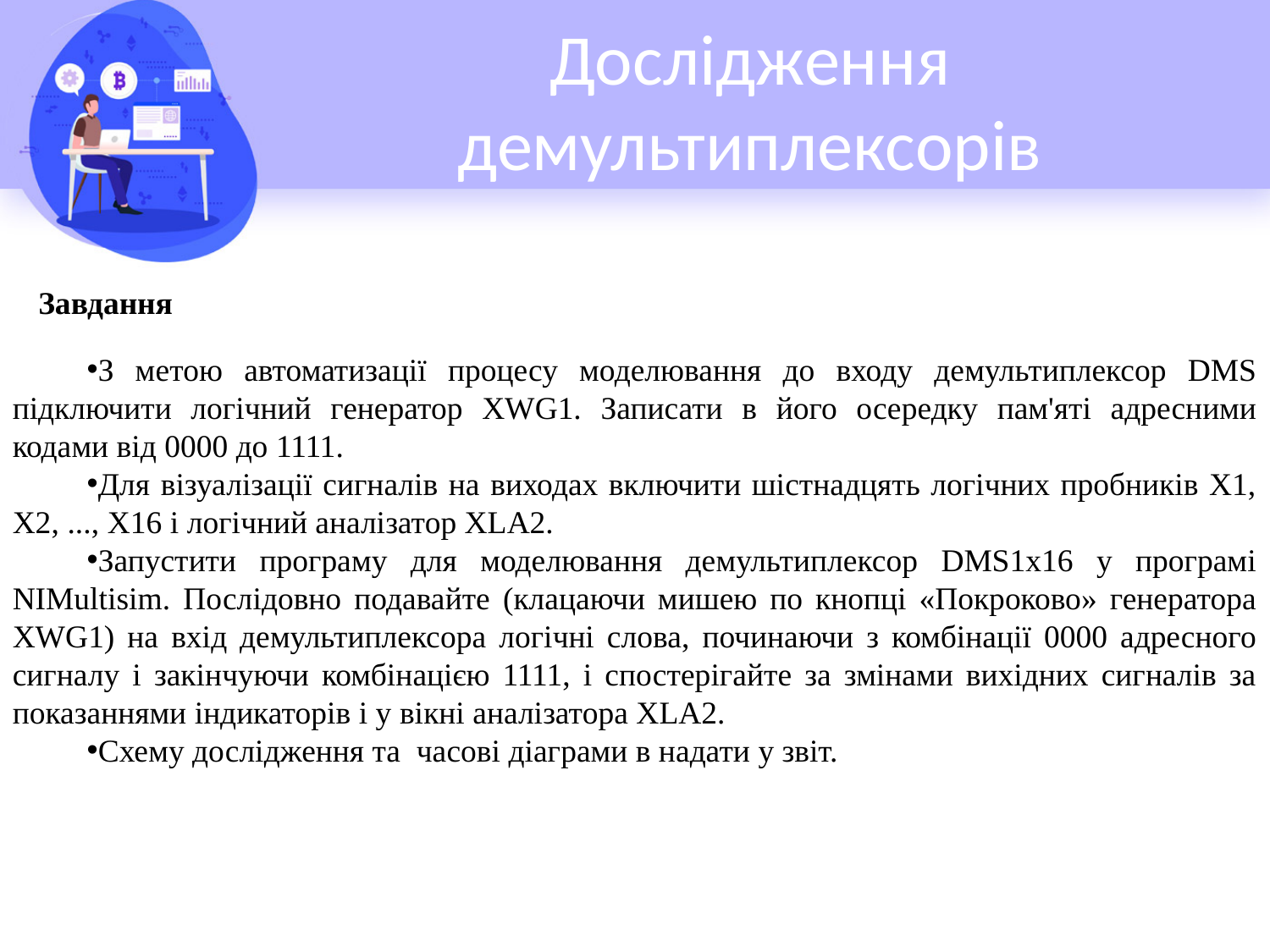

# Дослідження демультиплексорів
Завдання
З метою автоматизації процесу моделювання до входу демультиплексор DMS підключити логічний генератор ХWG1. Записати в його осередку пам'яті адресними кодами від 0000 до 1111.
Для візуалізації сигналів на виходах включити шістнадцять логічних пробників Х1, Х2, ..., Х16 і логічний аналізатор ХLA2.
Запустити програму для моделювання демультиплексор DMS1х16 у програмі NIMultisim. Послідовно подавайте (клацаючи мишею по кнопці «Покроково» генератора XWG1) на вхід демультиплексора логічні слова, починаючи з комбінації 0000 адресного сигналу і закінчуючи комбінацією 1111, і спостерігайте за змінами вихідних сигналів за показаннями індикаторів і у вікні аналізатора XLA2.
Схему дослідження та  часові діаграми в надати у звіт.